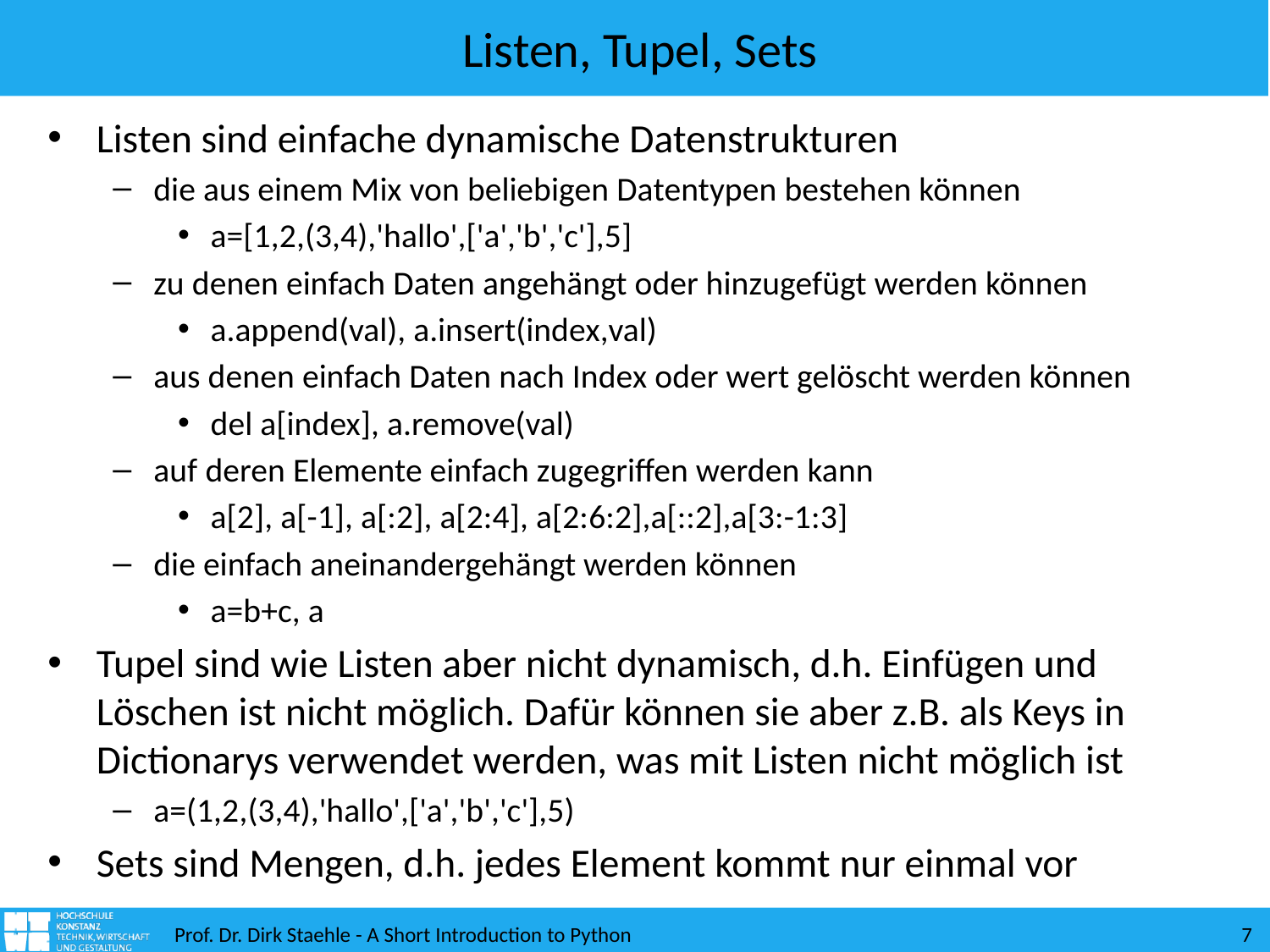

# Listen, Tupel, Sets
Listen sind einfache dynamische Datenstrukturen
die aus einem Mix von beliebigen Datentypen bestehen können
a=[1,2,(3,4),'hallo',['a','b','c'],5]
zu denen einfach Daten angehängt oder hinzugefügt werden können
a.append(val), a.insert(index,val)
aus denen einfach Daten nach Index oder wert gelöscht werden können
del a[index], a.remove(val)
auf deren Elemente einfach zugegriffen werden kann
a[2], a[-1], a[:2], a[2:4], a[2:6:2],a[::2],a[3:-1:3]
die einfach aneinandergehängt werden können
a=b+c, a
Tupel sind wie Listen aber nicht dynamisch, d.h. Einfügen und Löschen ist nicht möglich. Dafür können sie aber z.B. als Keys in Dictionarys verwendet werden, was mit Listen nicht möglich ist
a=(1,2,(3,4),'hallo',['a','b','c'],5)
Sets sind Mengen, d.h. jedes Element kommt nur einmal vor
Prof. Dr. Dirk Staehle - A Short Introduction to Python
7